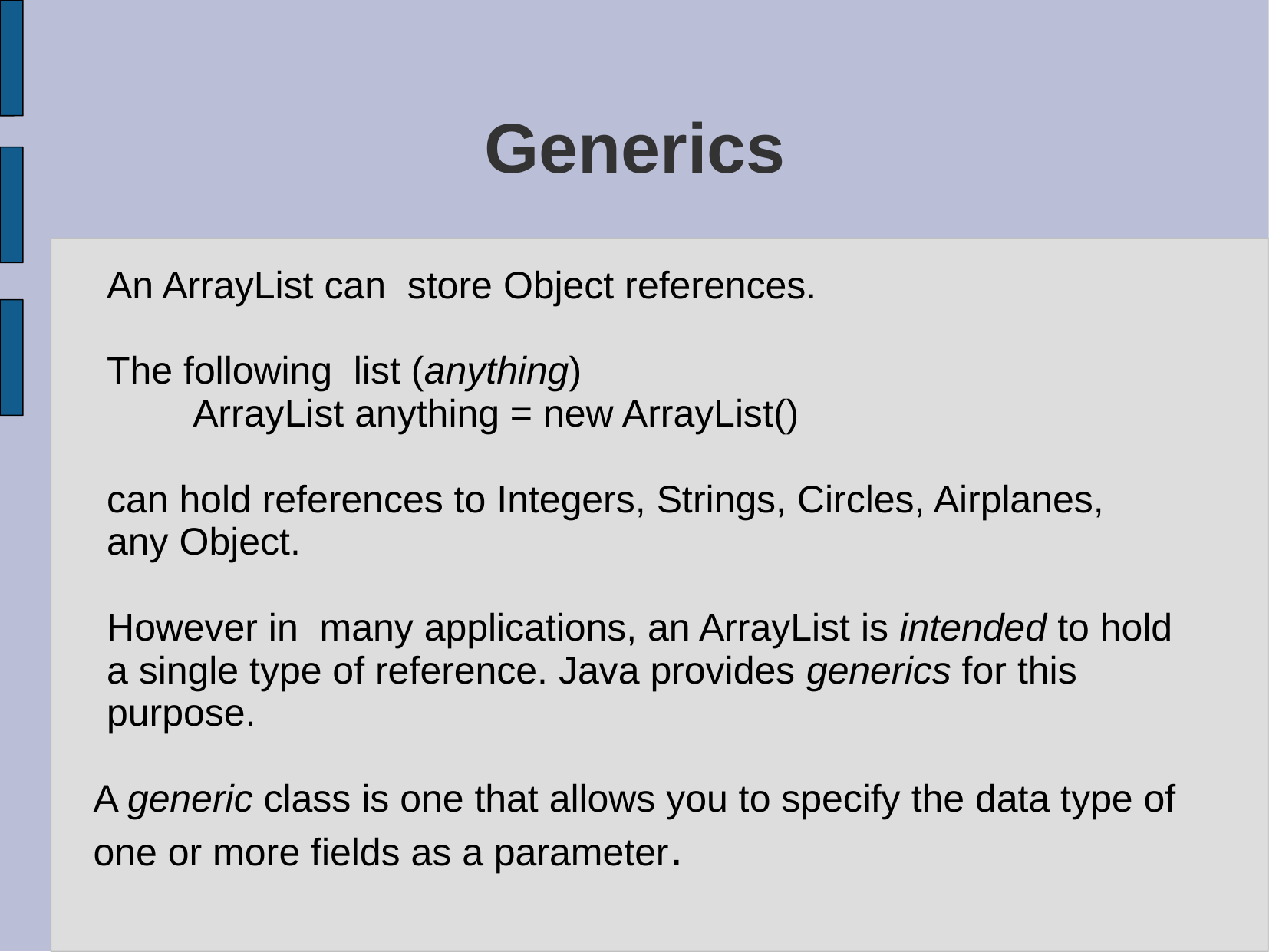

# Generics
An ArrayList can  store Object references.

The following  list (anything)
        ArrayList anything = new ArrayList()
can hold references to Integers, Strings, Circles, Airplanes,
any Object.

However in  many applications, an ArrayList is intended to hold
a single type of reference. Java provides generics for this
purpose.

A generic class is one that allows you to specify the data type of one or more fields as a parameter.